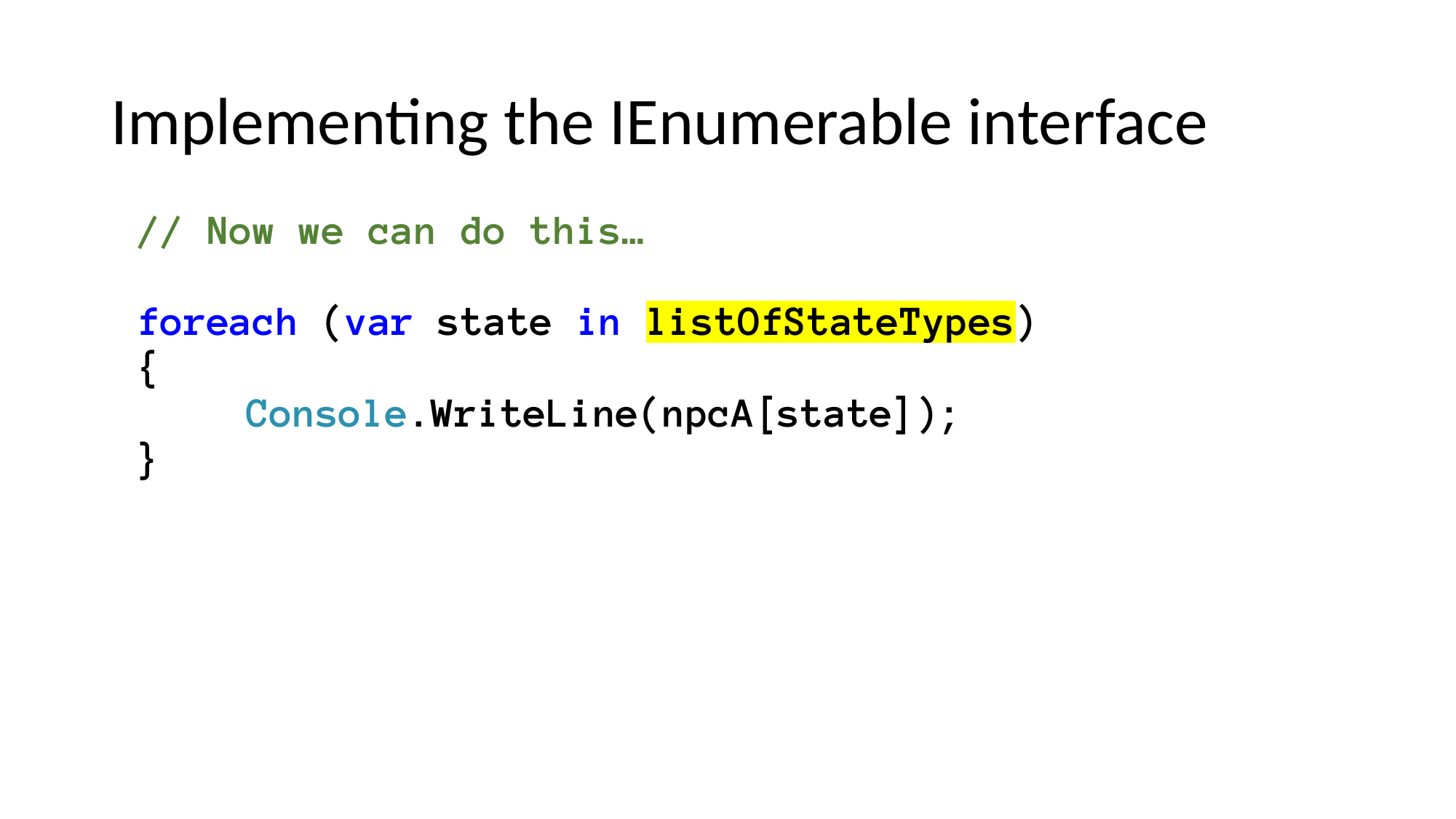

# Implementing the IEnumerable interface
// Now we can do this…

foreach (var state in listOfStateTypes)
{
	Console.WriteLine(npcA[state]);
}